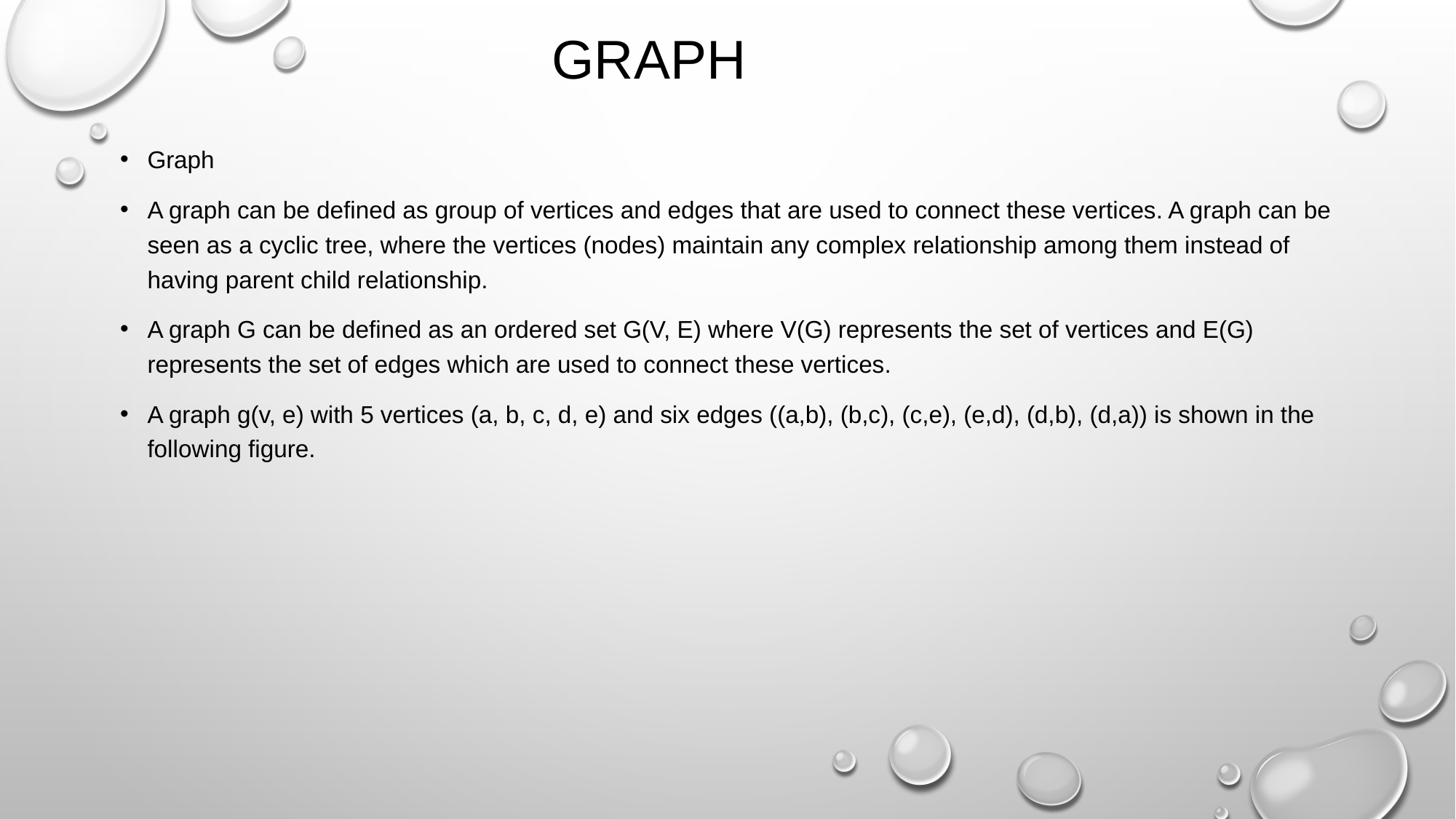

# GRAPH
Graph
A graph can be defined as group of vertices and edges that are used to connect these vertices. A graph can be seen as a cyclic tree, where the vertices (nodes) maintain any complex relationship among them instead of having parent child relationship.
A graph G can be defined as an ordered set G(V, E) where V(G) represents the set of vertices and E(G) represents the set of edges which are used to connect these vertices.
A graph g(v, e) with 5 vertices (a, b, c, d, e) and six edges ((a,b), (b,c), (c,e), (e,d), (d,b), (d,a)) is shown in the following figure.